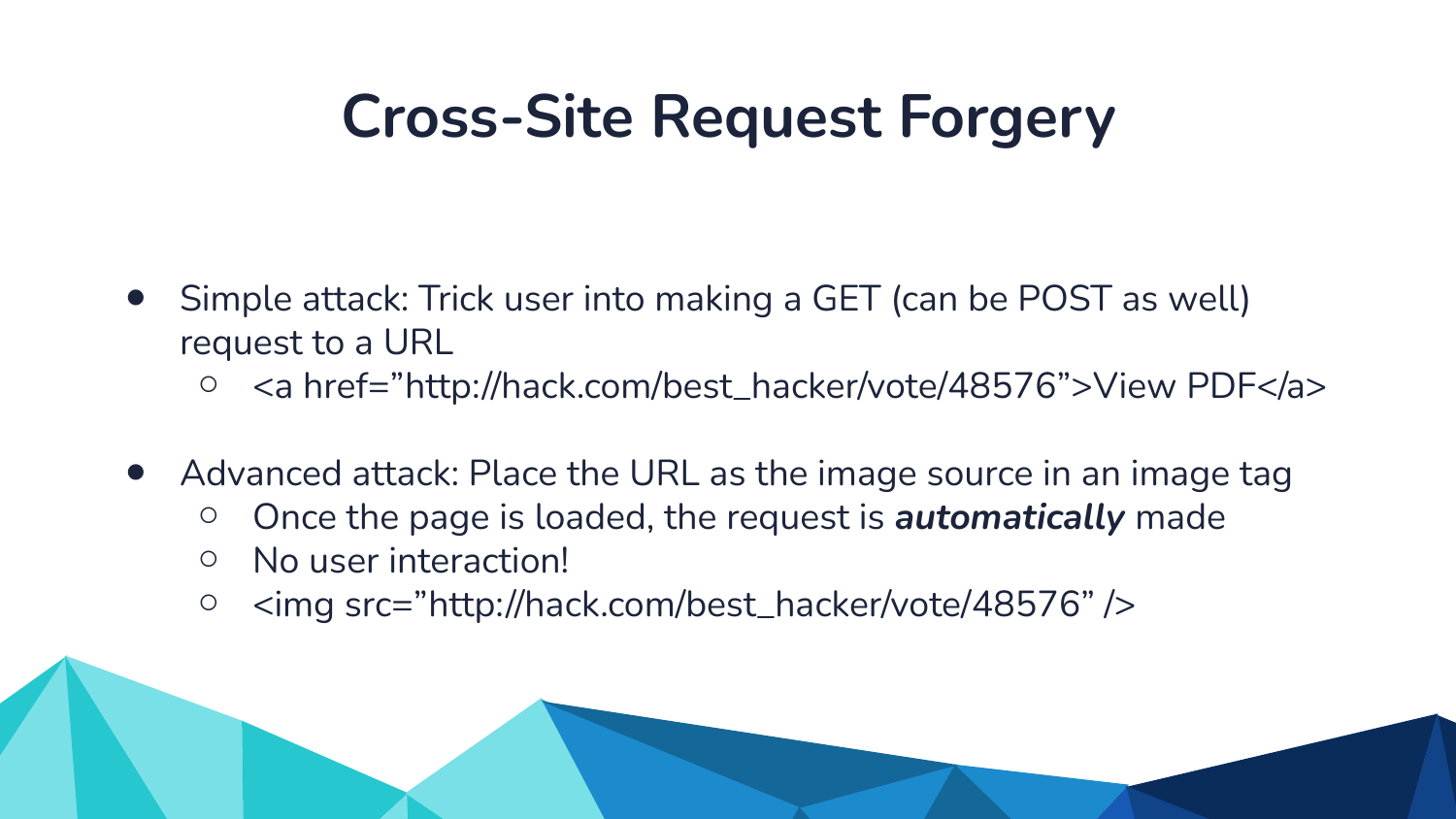

Cross-Site Request Forgery
Simple attack: Trick user into making a GET (can be POST as well) request to a URL
<a href=”http://hack.com/best_hacker/vote/48576”>View PDF</a>

Advanced attack: Place the URL as the image source in an image tag
Once the page is loaded, the request is automatically made
No user interaction!
<img src=”http://hack.com/best_hacker/vote/48576” />